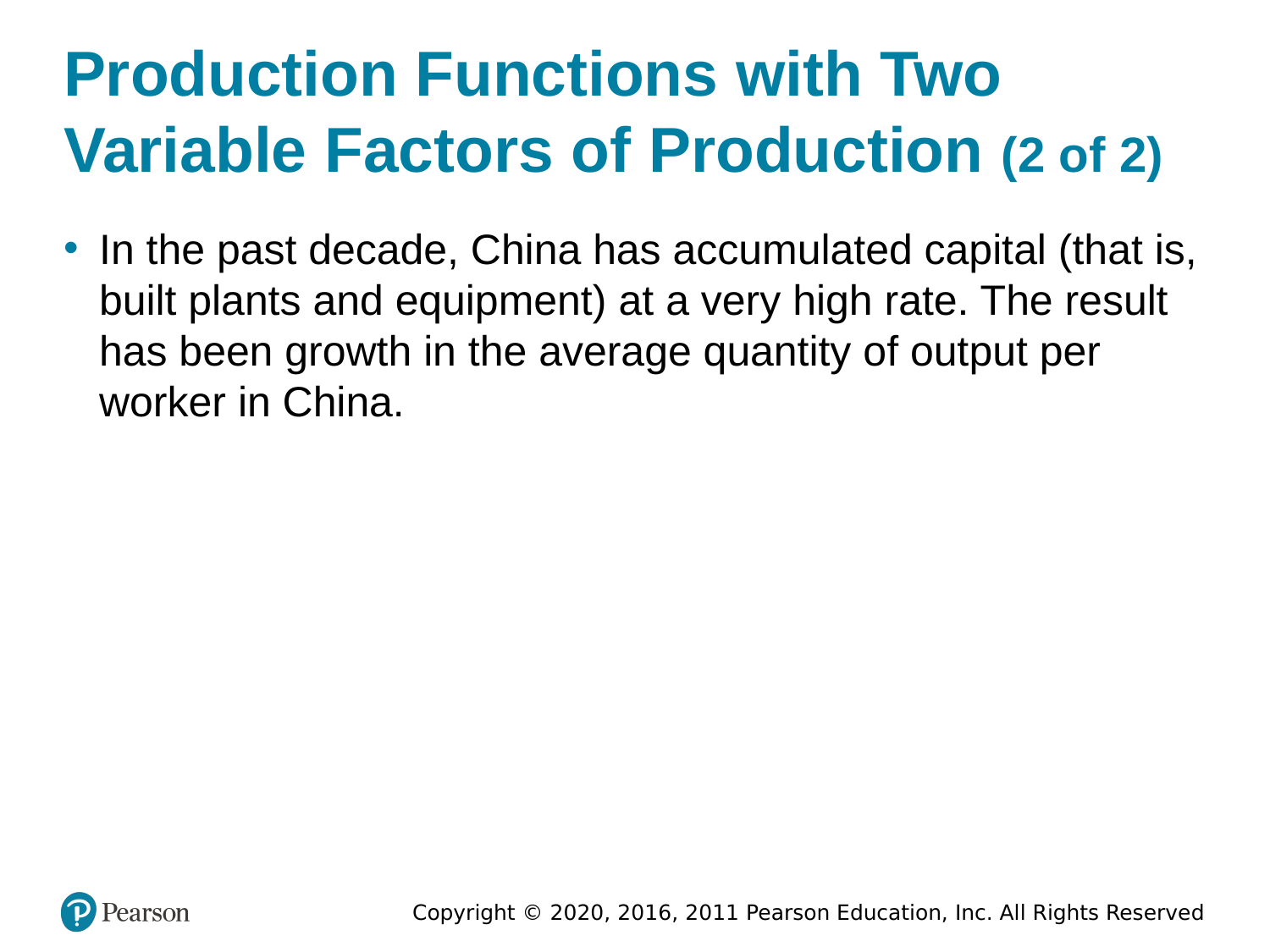

# Production Functions with Two Variable Factors of Production (2 of 2)
In the past decade, China has accumulated capital (that is, built plants and equipment) at a very high rate. The result has been growth in the average quantity of output per worker in China.